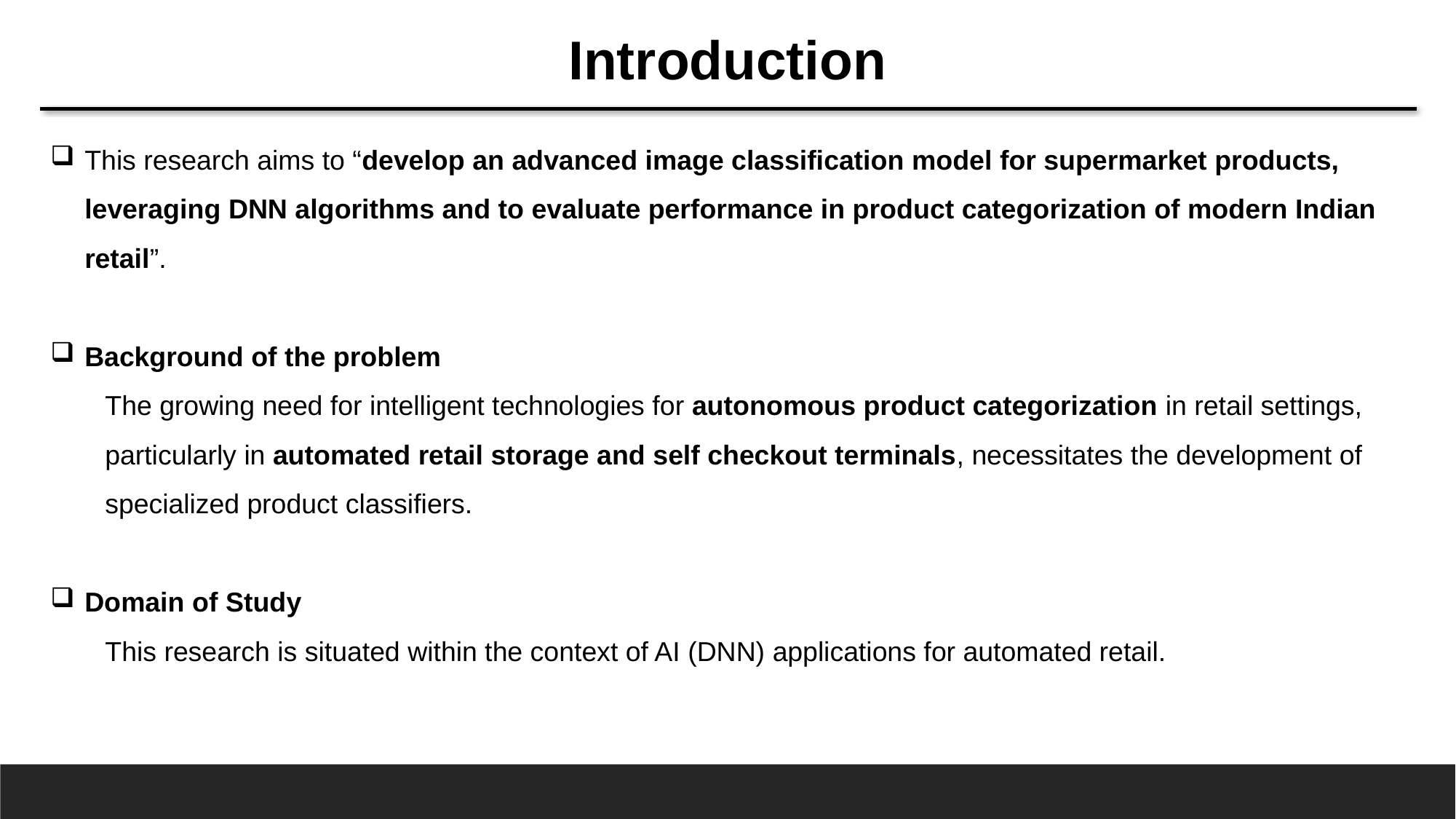

Introduction
This research aims to “develop an advanced image classification model for supermarket products, leveraging DNN algorithms and to evaluate performance in product categorization of modern Indian retail”.

Background of the problem
The growing need for intelligent technologies for autonomous product categorization in retail settings, particularly in automated retail storage and self checkout terminals, necessitates the development of specialized product classifiers.

Domain of Study
This research is situated within the context of AI (DNN) applications for automated retail.